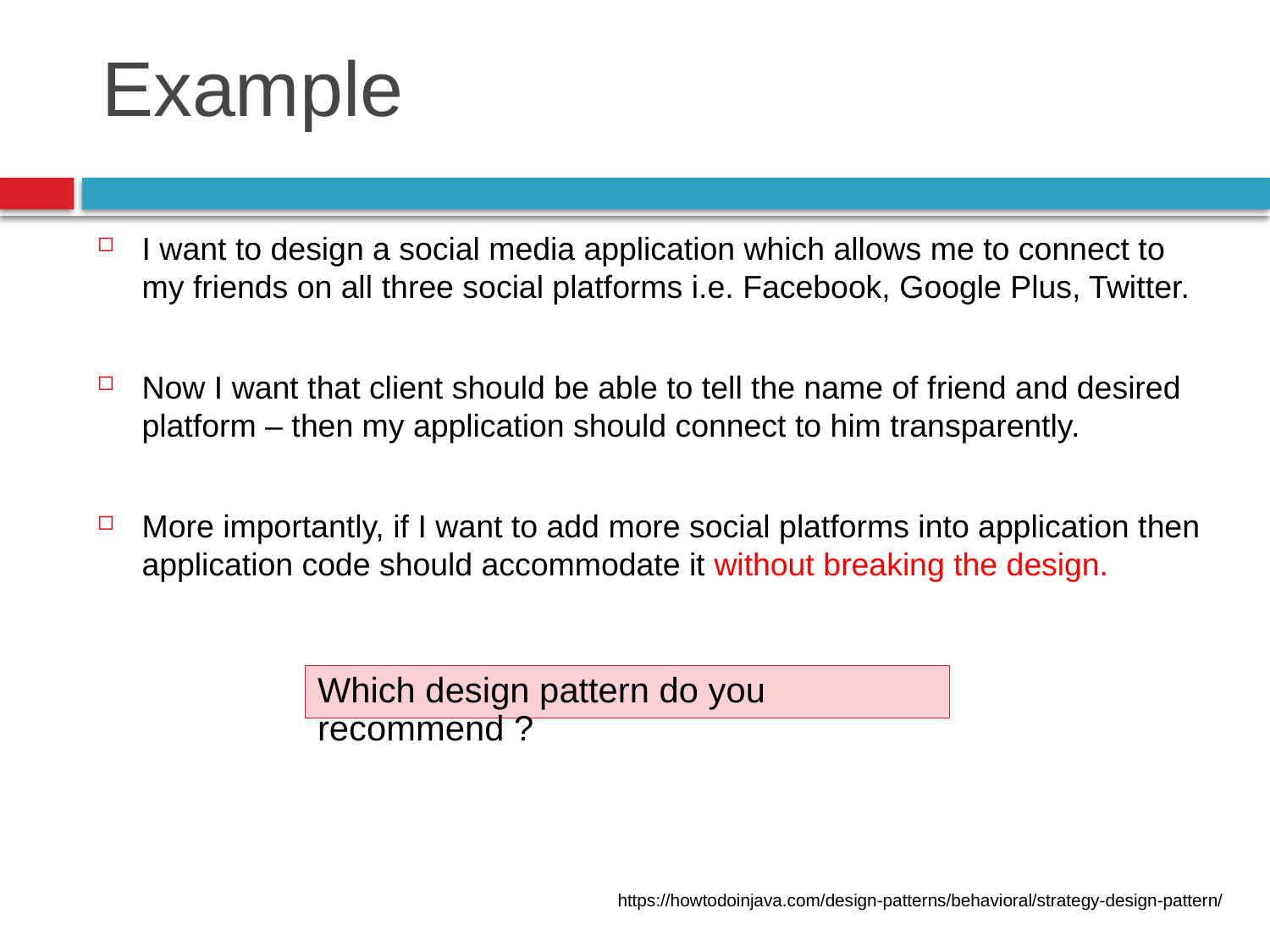

# Example
I want to design a social media application which allows me to connect to my friends on all three social platforms i.e. Facebook, Google Plus, Twitter.

Now I want that client should be able to tell the name of friend and desired platform – then my application should connect to him transparently.

More importantly, if I want to add more social platforms into application then application code should accommodate it without breaking the design.

Which design pattern do you recommend ?
https://howtodoinjava.com/design-patterns/behavioral/strategy-design-pattern/